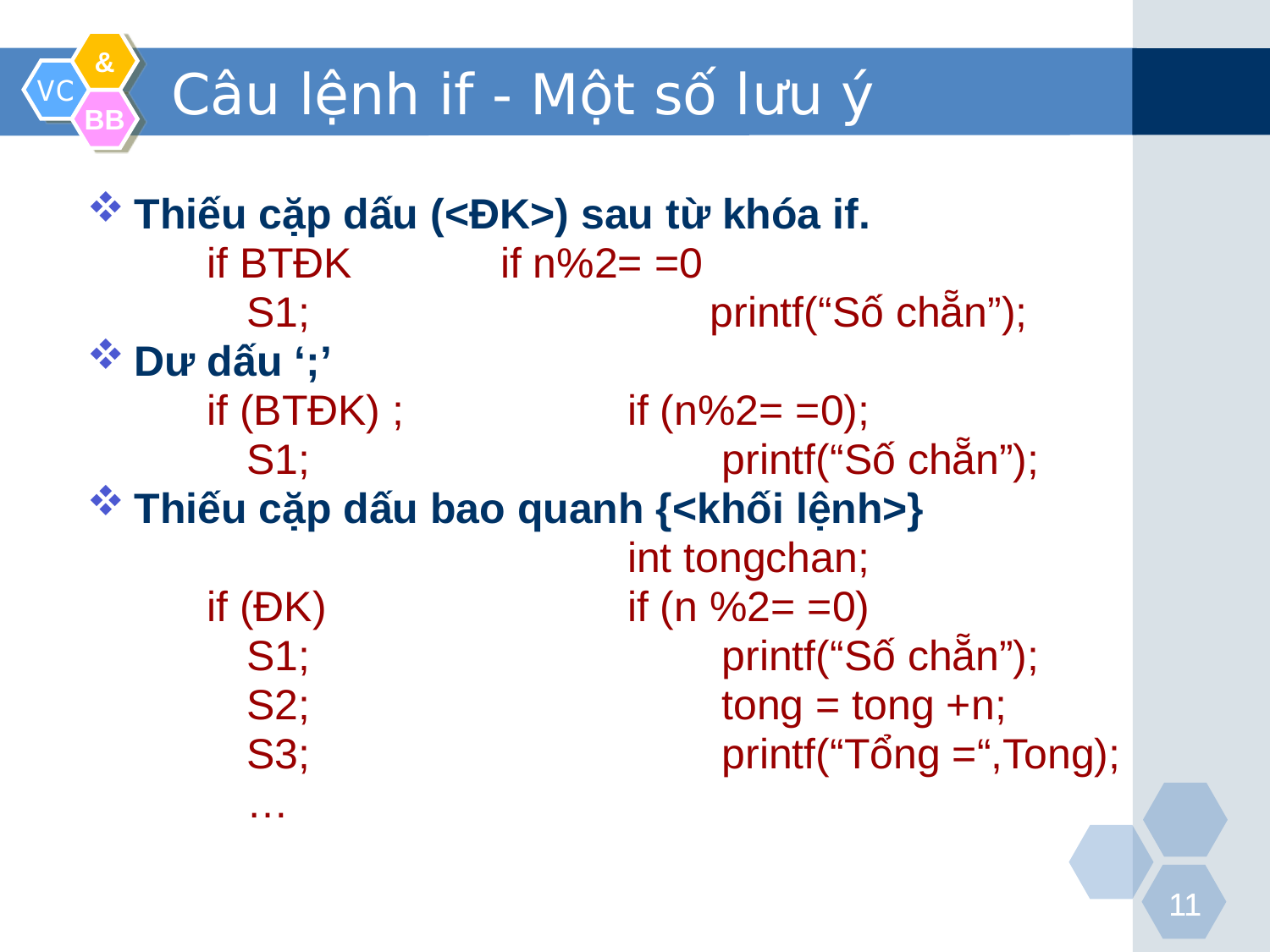

Câu lệnh if - Một số lưu ý
Thiếu cặp dấu (<ĐK>) sau từ khóa if.
if BTĐK		if n%2= =0
	S1;			       printf(“Số chẵn”);
Dư dấu ‘;’
if (BTĐK) ;		if (n%2= =0);
	S1;			        printf(“Số chẵn”);
Thiếu cặp dấu bao quanh {<khối lệnh>}
				int tongchan;
if (ĐK)			if (n %2= =0)
	S1;			        printf(“Số chẵn”);
	S2;			        tong = tong +n;
	S3;			        printf(“Tổng =“,Tong);
	…